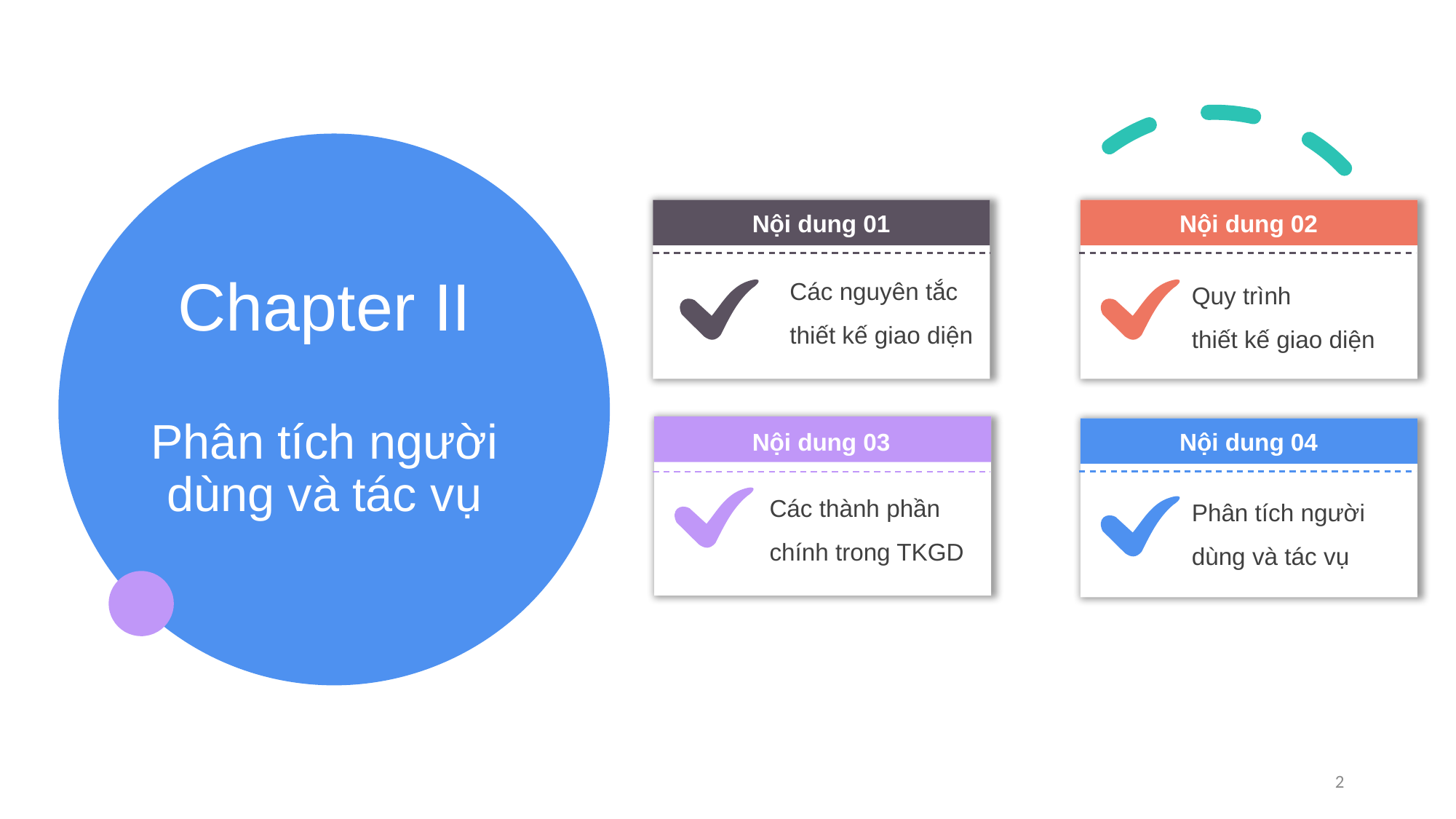

# Chapter II Phân tích người dùng và tác vụ

Nội dung 01
Nội dung 02
Các nguyên tắc thiết kế giao diện
Quy trình
thiết kế giao diện

Nội dung 03
Nội dung 04
Các thành phần chính trong TKGD
Phân tích người dùng và tác vụ

2